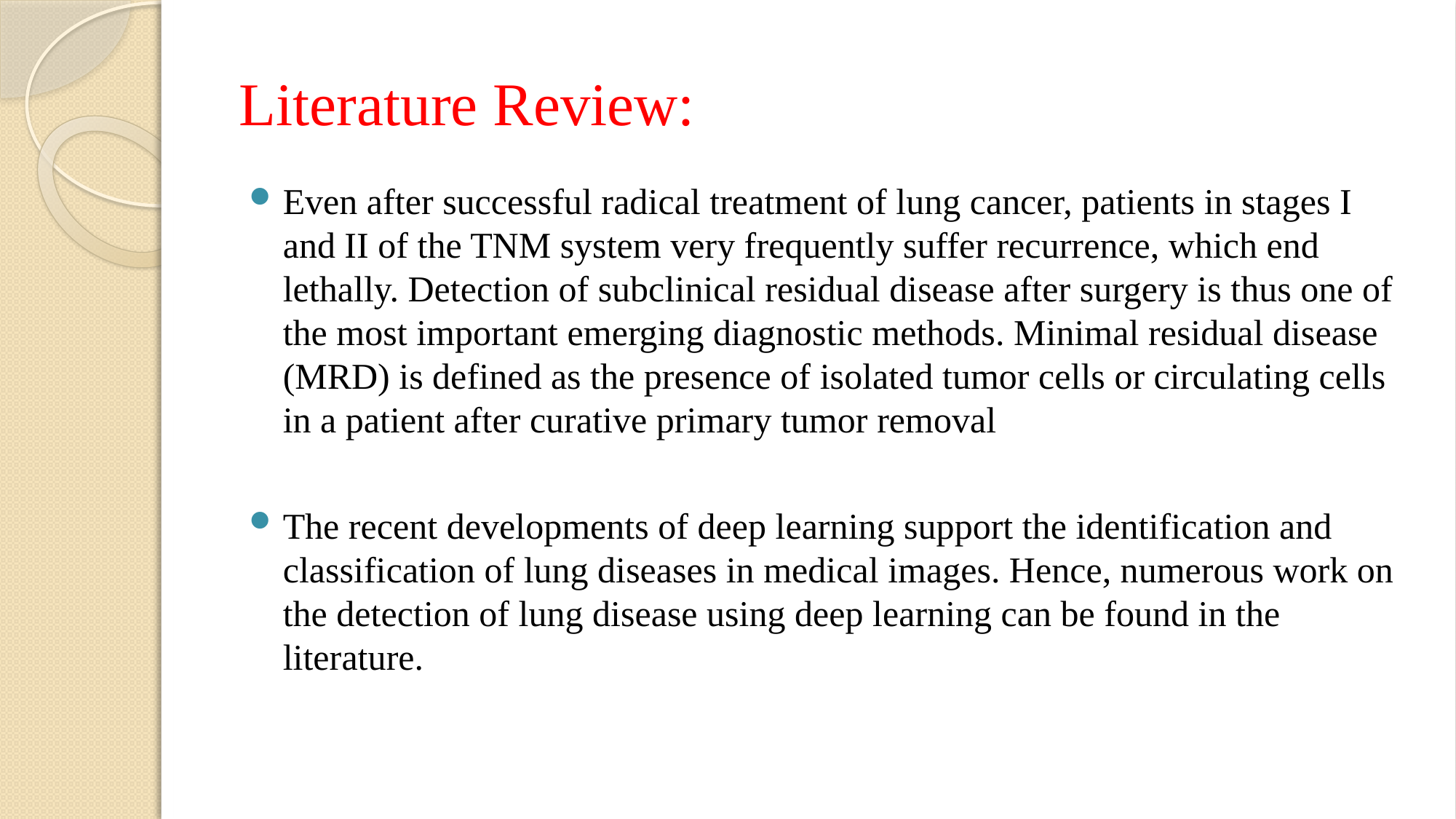

# Literature Review:
Even after successful radical treatment of lung cancer, patients in stages I and II of the TNM system very frequently suffer recurrence, which end lethally. Detection of subclinical residual disease after surgery is thus one of the most important emerging diagnostic methods. Minimal residual disease (MRD) is defined as the presence of isolated tumor cells or circulating cells in a patient after curative primary tumor removal

The recent developments of deep learning support the identification and classification of lung diseases in medical images. Hence, numerous work on the detection of lung disease using deep learning can be found in the literature.